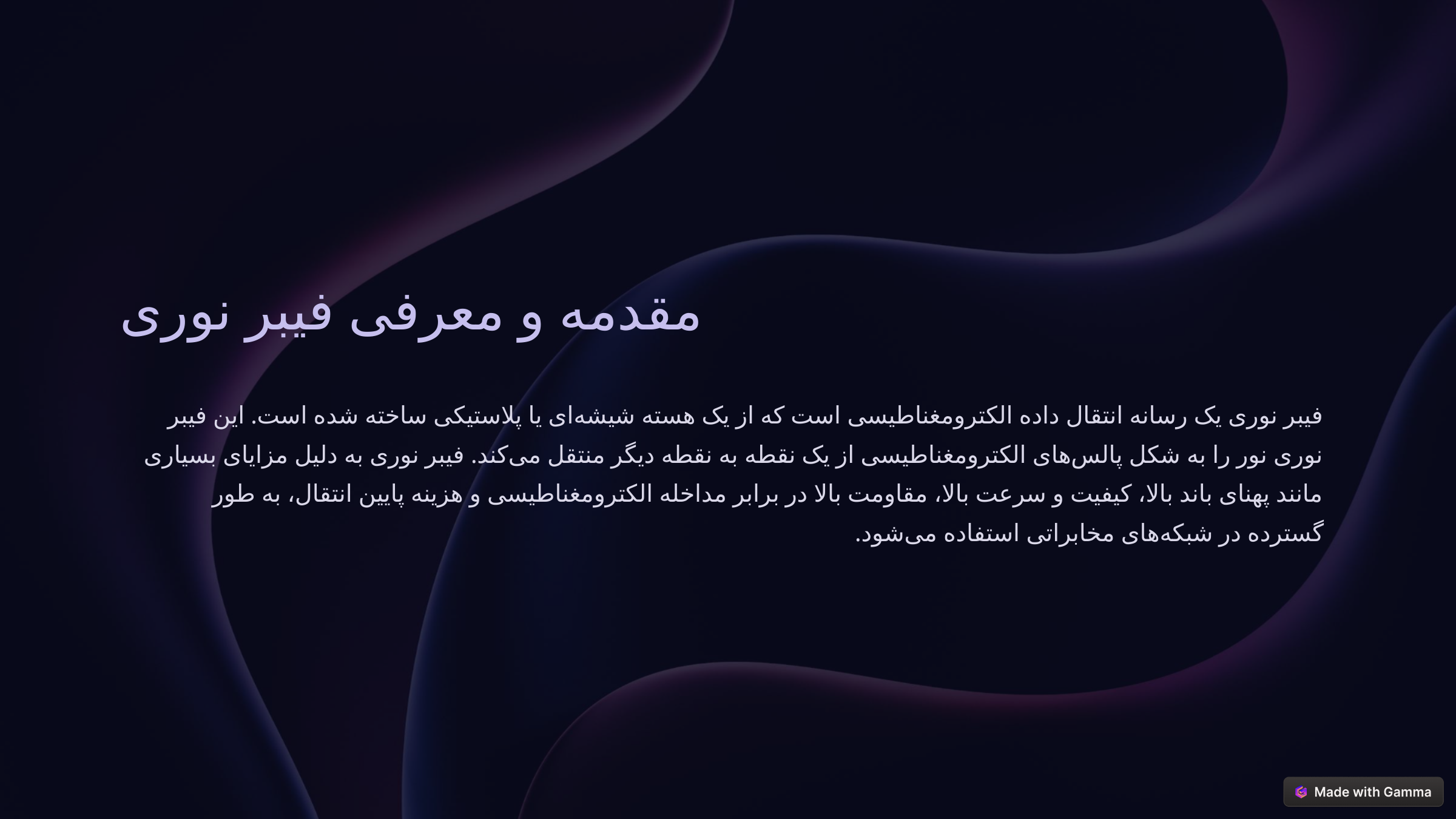

مقدمه و معرفی فیبر نوری
فیبر نوری یک رسانه انتقال داده الکترومغناطیسی است که از یک هسته شیشه‌ای یا پلاستیکی ساخته شده است. این فیبر نوری نور را به شکل پالس‌های الکترومغناطیسی از یک نقطه به نقطه دیگر منتقل می‌کند. فیبر نوری به دلیل مزایای بسیاری مانند پهنای باند بالا، کیفیت و سرعت بالا، مقاومت بالا در برابر مداخله الکترومغناطیسی و هزینه پایین انتقال، به طور گسترده در شبکه‌های مخابراتی استفاده می‌شود.